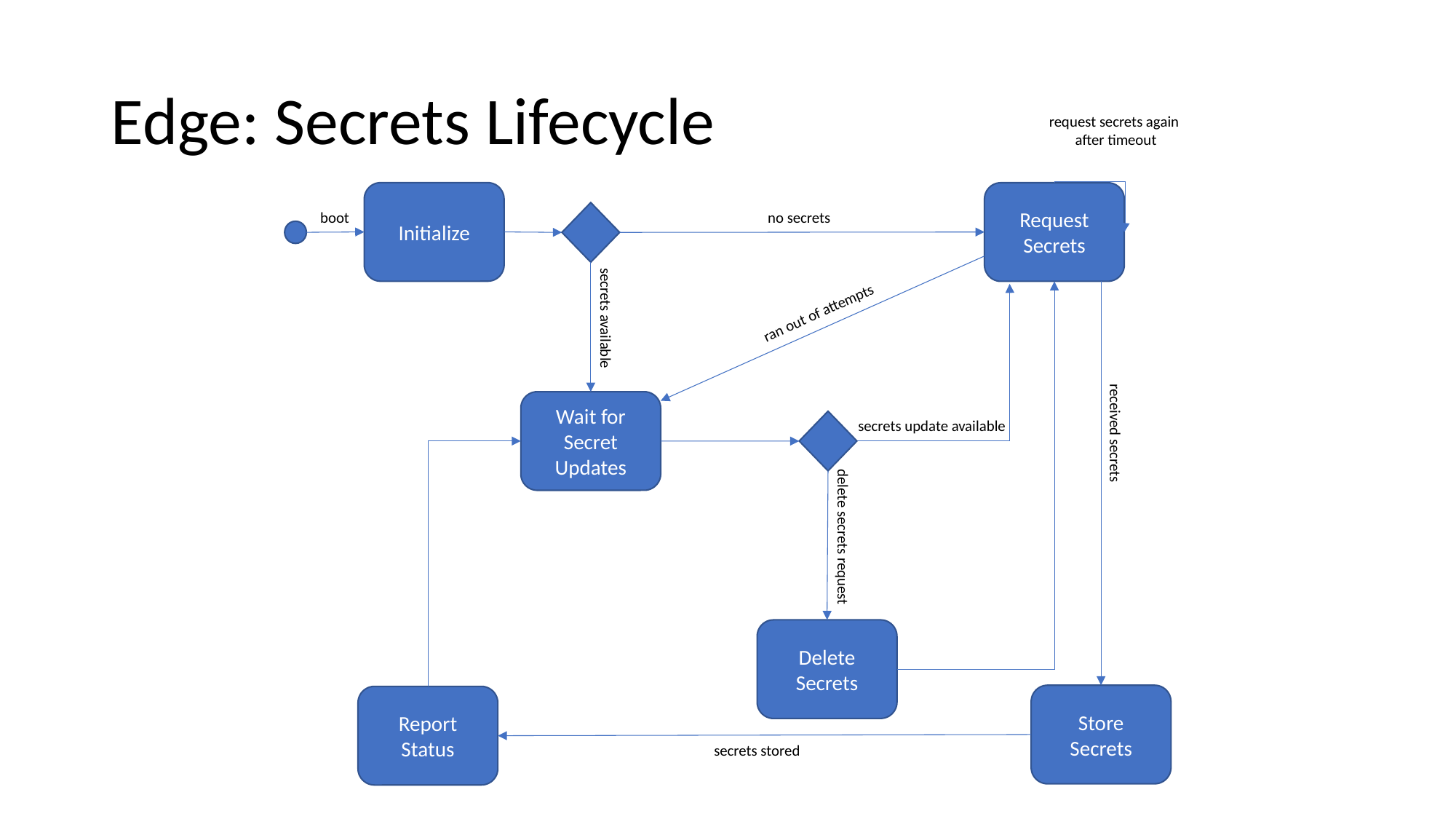

# Edge: Secrets Lifecycle
request secrets again
after timeout
Initialize
Request Secrets

boot
no secrets

ran out of attempts
secrets available
Wait for Secret Updates
secrets update available

received secrets
delete secrets request
Delete Secrets
Store Secrets
Report
Status
secrets stored